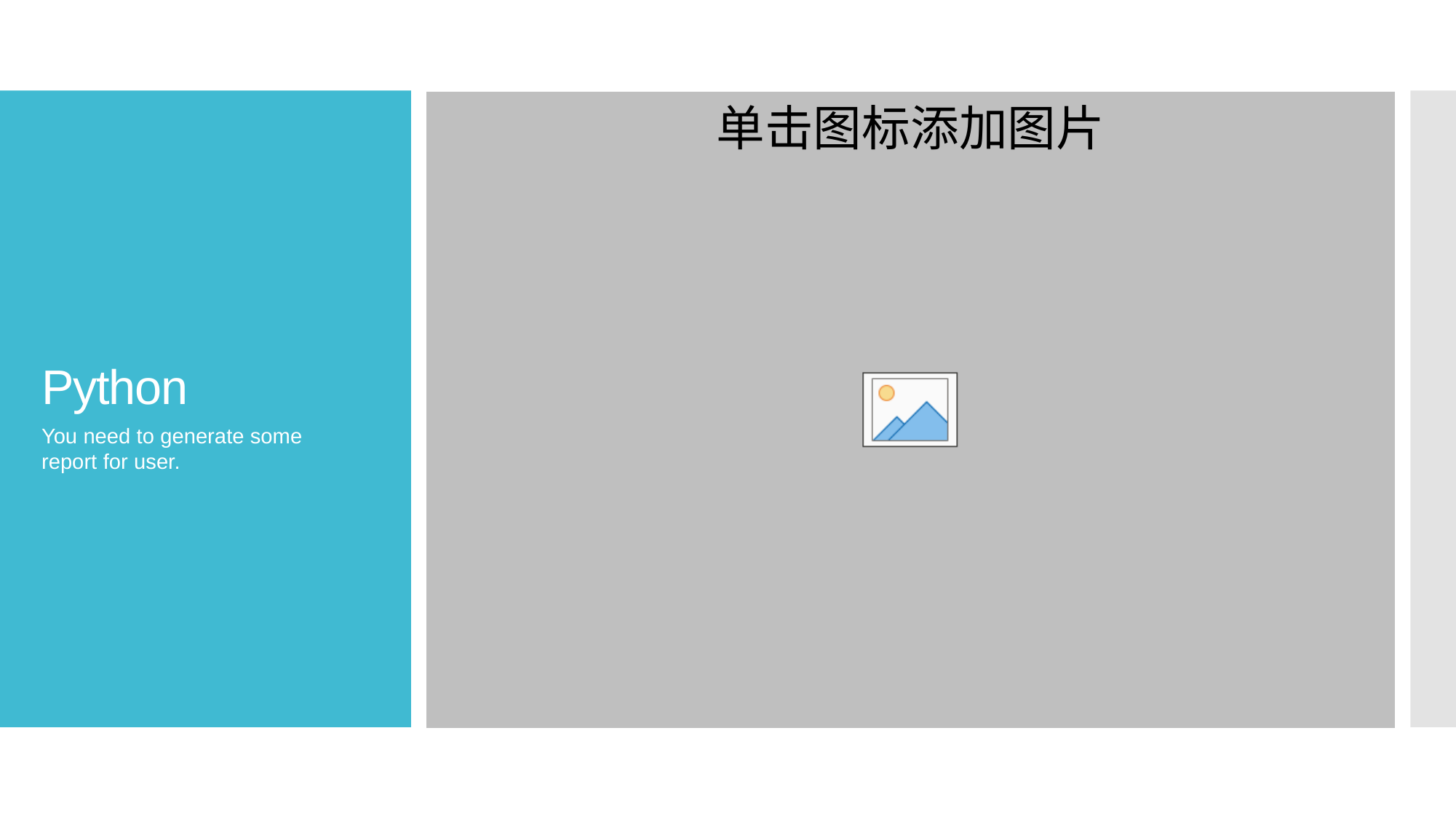

# Python
You need to generate some report for user.